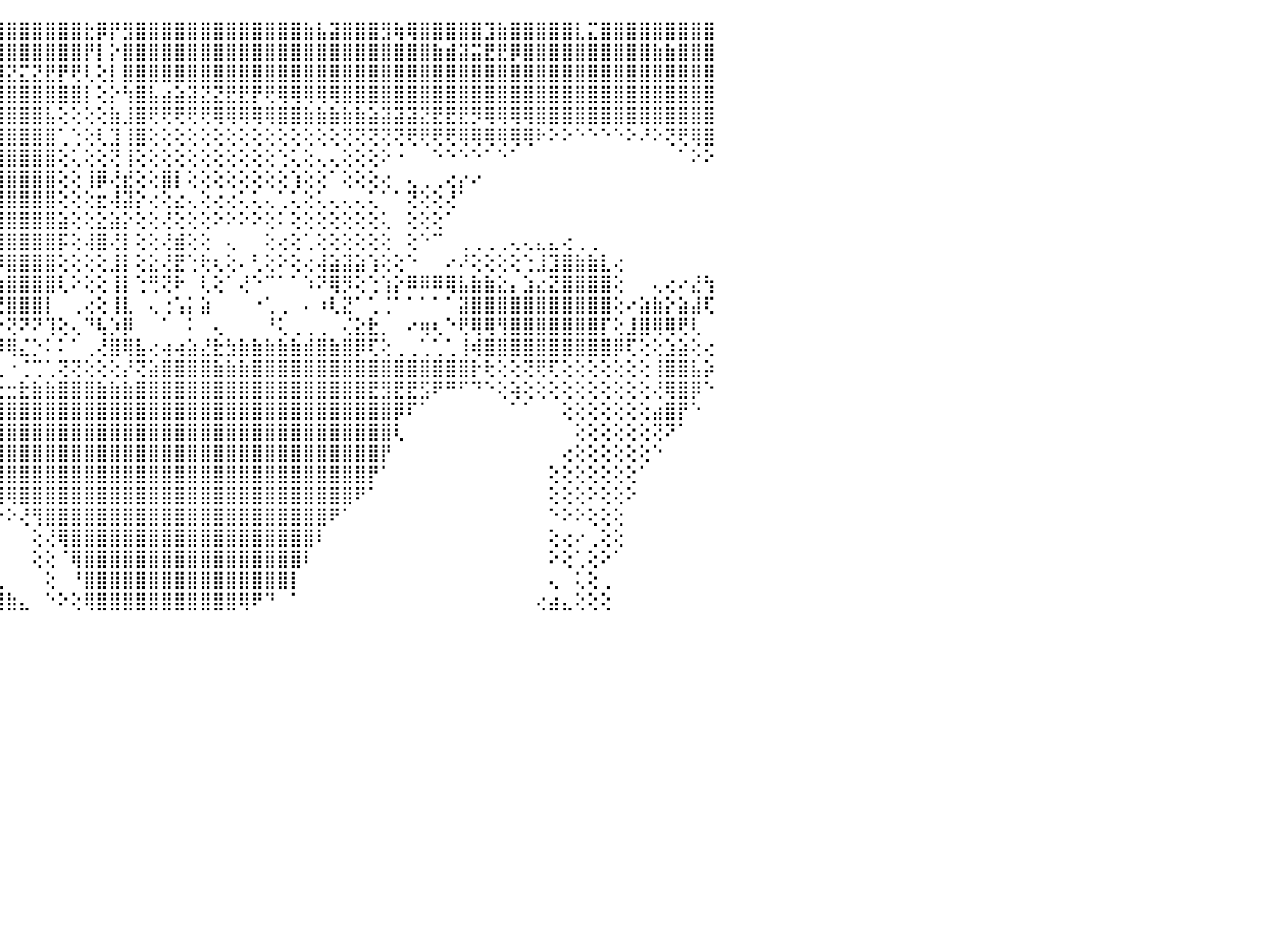

⠀⠀⠀⠀⠀⠀⠀⠀⠀⠀⠀⠀⢕⢕⢕⢕⡇⣿⡇⣵⡕⢕⢸⣕⢁⣿⣿⣧⢼⡝⣋⢥⣵⣼⣿⣿⣿⣿⣿⣿⣿⣿⣿⣿⣿⣿⣿⣿⣿⣿⣿⣗⡿⡟⣻⣿⣿⣿⣿⣿⣿⣿⣿⣿⣿⣿⣿⣿⣷⣧⣽⣿⣿⣿⣻⢷⢿⣿⣿⣿⣿⣿⣹⣷⣿⣿⣿⣿⣿⣇⣍⣿⣿⣿⣿⣿⣿⣿⣿⣿⠀
⢀⢄⢄⢔⣔⣔⣑⣱⣕⣱⣵⣵⣷⣷⣷⣧⡧⢾⣧⣿⡇⢕⣸⡿⢵⣾⣿⣵⣗⢿⣿⣺⣿⣿⣿⣿⣿⣿⣿⣿⣿⣿⣿⢿⣿⣿⣿⣿⣿⣿⣿⡟⡇⡕⣿⣿⣿⣿⣿⣿⣿⣿⣿⣿⣿⣿⣿⣿⣿⣿⣿⣿⣿⣿⣿⣿⣿⣿⣷⣾⣽⣭⣟⣟⡿⣿⣿⣿⣿⣿⣿⣿⣿⣿⣿⣷⣷⣿⣿⣿⠀
⢕⢕⢕⢕⣿⣿⣿⣿⣿⢿⢿⢿⠿⣿⣿⣿⡧⠸⡿⢿⠗⣜⣽⣷⣷⣿⣿⣿⠷⣼⣿⣿⣿⣿⣿⣿⡿⢿⡟⢯⠝⢗⢘⢝⢹⣝⣍⣝⣟⡟⢟⢇⢕⡇⣿⣿⣿⣿⣿⣿⣿⣿⣿⣿⣿⣿⣿⣿⣿⣿⣿⣿⣿⣿⣿⣿⣿⣿⣿⣿⣿⣿⣿⣿⣿⣿⣿⣿⣿⣿⣿⣿⣿⣿⣿⣿⣿⣿⣿⣿⠀
⢕⠕⣶⣿⣿⣿⣿⡏⢕⢕⢕⢅⢅⢕⢜⢝⢱⣵⣵⣾⣿⣿⣿⣿⣿⣿⣿⣿⣯⣾⢿⢿⢻⢯⠟⢃⢙⢅⢅⢔⢕⢑⣵⣥⣼⣿⣿⣿⣿⣿⣿⡇⢕⡕⢳⣿⣧⣴⣵⣽⣝⣝⣟⣟⡟⢟⢿⢿⢿⢿⢿⣿⣿⣿⣿⣿⣿⣿⣿⣿⣿⣿⣿⣿⣿⣿⣿⣿⣿⣿⣿⣿⣿⣿⣿⣿⣿⣿⣿⣿⠀
⢕⢅⣽⣹⣝⣟⣏⢕⢕⠑⠕⢜⢕⣱⣾⢕⢑⢝⣿⡟⢻⣻⣿⣿⢿⡿⢿⠟⢇⢑⢅⢕⢔⢕⢕⡕⢕⢕⢕⠇⠑⠑⢸⣿⣿⣿⣿⣿⣧⢕⢕⢕⢕⣷⣸⣿⢟⢟⢟⢟⢟⢿⢿⢿⢿⢿⣿⣿⣷⣷⣷⣷⣷⣵⣽⣽⣽⣝⣟⣟⣟⡻⢿⢿⢿⢿⣿⣿⣿⣿⣿⣿⣿⣿⣿⣿⣿⣿⣿⣿⠀
⣕⣼⣿⣿⣿⣿⣿⣿⣧⣵⡕⣕⡜⠕⡕⣸⣷⣸⡇⡵⡟⢍⢙⢅⢕⢔⢕⢕⢕⢕⢕⢕⢕⢕⢕⢕⢔⢕⢔⠀⠀⠀⢸⣿⣿⣿⣿⣿⣿⢁⢑⢕⢇⣹⢸⣿⢕⢕⢕⢕⢕⢕⢕⢕⢕⢕⢕⢕⢕⢕⢕⢝⢝⢝⢝⢝⢟⢟⢟⢟⢿⢿⢿⢿⢿⢿⠗⠕⠕⠑⠑⠑⠑⠕⠜⠕⢝⢟⢿⣿⠀
⣿⣿⣿⣿⣿⣿⣿⣿⣿⡿⡗⢜⢟⢕⣱⣿⡿⢿⡗⢏⢕⢕⢕⢕⢕⠕⢕⢕⢔⢔⢕⠕⠁⠁⠁⠑⠁⠁⠁⠀⠀⠀⢸⣿⣿⣿⣿⣿⣿⢕⢅⢕⢕⢝⢸⢕⢕⢕⢕⢕⢕⢕⢕⢕⢕⢕⢑⢅⢕⢄⢄⢕⢕⢕⠕⠐⠀⠀⠑⠑⠑⠑⠁⠑⠁⠀⠀⠀⠀⠀⠀⠀⠀⠀⠀⠀⠀⠁⠕⠕⠀
⣿⣿⣿⣿⣿⡿⢏⢝⢝⢕⢔⢕⢕⢕⢝⢕⢱⣵⡇⠀⠁⠑⠑⠑⠑⢜⢵⣷⣵⡕⢄⠀⠀⠀⢀⢄⢀⠕⠄⠀⢄⢱⣿⣿⣿⣿⣿⣿⣿⢕⢕⢸⡿⢜⣞⢕⢕⣿⡇⢕⢕⢕⢕⢕⢕⢕⢕⢱⢕⢕⠁⢕⢕⢕⢔⠀⢄⢀⢀⢔⡔⠔⠀⠀⠀⠀⠀⠀⠀⠀⠀⠀⠀⠀⠀⠀⠀⠀⠀⠀⠀
⢻⣿⣿⣿⣿⢏⢕⢕⢕⢕⢕⢕⢕⢻⢷⡷⢿⢿⢕⢀⢀⢀⢄⢄⣄⡕⢹⣿⣿⡿⢕⠕⠐⠕⠑⠑⢓⡕⢕⢕⢕⠈⢹⣿⣿⣿⣿⣿⣿⢕⢕⢕⣖⢼⣽⡕⢔⢕⣔⢄⢕⢔⢔⢅⢅⢄⢁⢅⢕⢅⢄⢄⢄⢅⠁⠁⢝⢕⢕⢜⠁⠀⠀⠀⠀⠀⠀⠀⠀⠀⠀⠀⠀⠀⠀⠀⠀⠀⠀⠀⠀
⣕⢝⢟⢟⢕⢕⢕⢕⢕⢕⢕⢕⢕⢅⢅⢱⢵⢇⢕⢕⢃⢑⢑⢕⢅⢅⢘⢿⣿⡗⢕⢔⢔⢔⢸⣿⣧⣿⢕⢕⢕⠀⢿⢿⣻⣿⣿⣿⣿⣵⢕⢕⣕⣵⡕⢕⢕⢜⢕⢕⢕⠕⠕⠕⠕⢕⠅⢕⢕⢕⢕⢕⢕⢕⢅⠀⢕⢕⢕⠁⠀⠀⠀⠀⠀⠀⠀⠀⠀⠀⠀⠀⠀⠀⠀⠀⠀⠀⠀⠀⠀
⣿⡕⢕⢕⢕⢕⢕⢕⢕⢕⢕⢕⢕⢕⢕⢕⢕⢕⢕⢕⢅⢕⢕⢕⢕⠅⢕⠜⣵⣷⢕⠑⢕⢕⢸⡏⣿⡏⢕⢕⢕⠀⢜⡩⣿⣿⣿⣿⣿⡯⢕⢼⣿⢜⡇⢕⢕⢜⣾⢕⢕⠀⢄⠀⠀⢕⢔⢕⢁⢕⢕⢕⢕⢕⢕⠀⢕⠑⠉⠀⢀⢀⢀⢀⢄⢄⣄⣄⢔⢀⢀⠀⠀⠀⠀⠀⠀⠀⠀⠀⠀
⣿⣿⣵⢕⢕⢕⢕⢕⢕⢕⢕⢕⢕⢕⢕⢕⢕⢗⢗⢷⣷⡗⢓⠓⠓⠃⠑⢴⢝⢟⢇⠀⢕⢕⠜⠑⠕⠑⢕⢕⢕⠄⠜⢣⡼⣿⣿⣿⣿⢕⢕⢕⢕⣸⡇⢕⣕⢜⣟⢑⢗⢆⢕⠄⢃⢕⠕⢕⢔⢼⣵⣽⣵⢱⢕⢕⠑⠀⠀⠔⠜⢕⢕⢕⢕⢑⣸⣹⣿⣷⣷⣇⢔⠀⠀⠀⠀⠀⠀⠀⠀
⣿⣿⣿⣿⢕⢕⢕⢕⢕⢕⢕⢕⢅⣷⣇⣕⣱⣵⣵⡞⢻⣵⣧⢔⣄⢄⣄⢄⢕⢕⢕⠕⢕⣕⡑⢕⢕⢕⢕⢑⠕⠁⠀⣷⣴⣿⣿⣿⣿⢇⠕⢕⢕⢸⡇⢑⢛⢝⠗⠀⢇⢕⠁⢜⠑⠉⠁⠁⠱⠝⢿⡻⢕⢑⢱⡕⠿⠿⠿⢿⣧⣷⣷⣕⡄⣱⣔⣝⣿⣿⣿⣿⢕⠀⠀⢄⢔⠔⣜⢳⠀
⣿⣿⡿⢏⢕⢕⢕⢕⢕⢕⢕⢕⠺⣿⣿⣿⣿⠿⣿⣿⣿⣿⣿⣿⣿⣿⣿⣿⣿⡇⢕⠰⢡⣻⡇⢑⢃⠕⡅⠄⠐⠄⢀⢿⣟⣿⣿⣿⡇⠀⢀⢔⢕⢸⣇⠀⢄⢐⢡⡅⣵⠀⠀⠀⠐⢁⢀⠀⠄⠰⢇⣝⠁⢁⢈⠁⠁⠁⠁⠁⣽⣿⣿⣿⣿⣿⣿⣿⣿⣿⣿⣿⢕⠔⣵⣷⡕⣵⣼⢏⠀
⣿⣿⣕⡕⢕⢕⠕⣕⢕⢕⣧⡑⠕⢝⢟⢟⠇⠀⠝⠟⢟⠟⠛⠟⠛⠛⠛⠛⢛⢇⢕⠀⠁⠀⠸⠆⠁⠈⠁⠀⠐⠀⢐⢃⡔⢝⠝⠝⢹⢕⢄⠙⢧⡱⡿⠀⠀⠁⠀⠅⠀⢄⠀⠀⠀⠘⢅⢀⢀⢀⠀⢌⣕⣗⡀⠀⠔⢶⢆⠑⢟⢿⢿⢻⣿⣿⣿⣿⣿⣿⣿⡏⢕⣸⣿⢿⢿⢟⢇⠀⠀
⠻⣿⣿⣿⣿⣿⣿⣿⣷⣿⣿⣿⡇⢕⢕⢕⢕⢀⠀⠀⠁⠁⠀⠁⠉⠍⠁⠀⠀⢵⣑⣱⣕⣕⣕⢕⢅⢕⣔⣄⣅⣔⡅⢓⠿⢿⣌⡑⠅⠅⠁⢀⢜⣿⢿⣧⢔⢴⢴⣵⣜⣗⣳⣷⣷⣷⣷⣷⣾⣿⣷⣿⡿⢏⢕⢀⢀⢁⢁⢁⢸⢾⣿⣿⣿⣿⣿⣿⣿⣿⣿⣿⡿⢏⢕⢕⣱⣵⢕⢔⠀
⠀⠀⠙⠻⣿⣿⣿⣿⣿⣿⣿⣿⡇⢕⢕⢕⠕⠕⢔⢔⢔⢔⠔⣔⣔⣔⣔⣔⣕⣞⣻⣿⣿⣿⣿⣿⣿⣿⣿⣷⣮⣽⣕⢜⢁⠐⢈⢉⢁⢝⢝⢕⢕⢕⡜⢝⣵⣿⣿⣿⣿⣷⣷⣷⣿⣿⣿⣿⣿⣿⣿⣿⣿⣿⣿⣿⣿⣿⣿⣿⣿⡗⢗⢕⢕⢝⢟⢏⢕⢕⢕⢕⢕⢕⢕⢸⣿⣿⣧⡵⠀
⠀⠀⠀⠀⠀⠉⠛⠻⠿⠿⠿⠿⠃⠑⢕⢕⢔⠐⠀⣿⣿⣿⣿⣿⣿⣿⣿⣿⣿⣿⣿⣿⣿⣿⣿⣿⣿⣿⣟⡻⢛⢇⢕⢕⢖⣒⣗⣷⣷⣿⣿⣿⣷⣷⣷⣿⣿⣿⣿⣿⣿⣿⣿⣿⣿⣿⣿⣿⣿⣿⣿⣿⣿⣟⣻⣟⣟⣫⠟⠛⠋⠙⠑⢕⢵⢕⢕⢕⢕⢕⢕⢕⢕⢕⢕⢜⢿⣿⡿⠑⠀
⠀⠀⠀⠀⠀⠀⠀⠀⠀⠀⠀⠀⠀⠀⠀⠑⢕⢔⠀⢹⡿⢿⢟⣻⣿⣿⣿⣿⣿⣿⣿⣿⣿⣿⣿⣿⣿⣿⣿⣿⣿⣿⣷⣾⣿⣿⣿⣿⣿⣿⣿⣿⣿⣿⣿⣿⣿⣿⣿⣿⣿⣿⣿⣿⣿⣿⣿⣿⣿⣿⣿⣿⣿⣿⣿⡿⠏⠁⠀⠀⠀⠀⠀⠀⠁⠁⠀⠀⢕⢕⢕⢕⢕⢕⢕⣴⣿⡟⠑⠀⠀
⠀⠀⠀⠀⠀⠀⠀⠀⠀⠀⠀⠀⠀⠀⠀⠀⠁⢕⠀⢱⣾⣿⣿⣿⣿⣿⣿⣿⣿⣿⣿⣿⣿⣿⣿⣿⣿⣿⣿⣿⣿⣿⣿⣿⣿⣿⣿⣿⣿⣿⣿⣿⣿⣿⣿⣿⣿⣿⣿⣿⣿⣿⣿⣿⣿⣿⣿⣿⣿⣿⣿⣿⣿⣿⣿⢇⠀⠀⠀⠀⠀⠀⠀⠀⠀⠀⠀⠀⠀⢕⢕⢕⢕⢕⢕⢝⠝⠁⠀⠀⠀
⠀⠀⠀⠀⠀⠀⠀⠀⠀⠀⠀⠀⠀⠀⠀⠀⠀⠀⠀⠁⣿⣿⣿⣿⣿⣿⣿⣿⣿⣿⣿⣿⣿⣿⣿⣿⣿⣿⣿⣿⣿⣿⣿⣿⣿⣿⣿⣿⣿⣿⣿⣿⣿⣿⣿⣿⣿⣿⣿⣿⣿⣿⣿⣿⣿⣿⣿⣿⣿⣿⣿⣿⣿⣿⡟⠀⠀⠀⠀⠀⠀⠀⠀⠀⠀⠀⠀⠀⢔⢕⢕⢕⢕⢕⢕⠑⠀⠀⠀⠀⠀
⠀⠀⠀⠀⠀⠀⠀⠀⠀⠀⠀⠀⠀⠀⠀⠀⠀⠀⠀⠀⢸⣿⣿⣿⣿⣿⣿⣿⣿⣿⣿⣿⣿⣿⣿⣿⣿⣿⣿⣿⣿⣿⣿⣿⣿⣿⣿⣿⣿⣿⣿⣿⣿⣿⣿⣿⣿⣿⣿⣿⣿⣿⣿⣿⣿⣿⣿⣿⣿⣿⣿⣿⣿⡟⠁⠀⠀⠀⠀⠀⠀⠀⠀⠀⠀⠀⠀⢕⢕⢕⢕⢕⢕⢕⠁⠀⠀⠀⠀⠀⠀
⠀⠀⠀⠀⠀⠀⠀⠀⠀⠀⠀⠀⠀⠀⠀⠀⠀⠀⠀⠀⢅⣿⣿⣿⣿⣿⣿⣿⣿⣿⣿⣿⣿⣿⣿⣿⣿⣿⣿⣿⣿⣿⣿⡿⢿⢿⣿⣿⣿⣿⣿⣿⣿⣿⣿⣿⣿⣿⣿⣿⣿⣿⣿⣿⣿⣿⣿⣿⣿⣿⣿⣿⠟⠁⠀⠀⠀⠀⠀⠀⠀⠀⠀⠀⠀⠀⠀⢕⢕⢕⠕⢕⢕⠕⠀⠀⠀⠀⠀⠀⠀
⠀⠀⠀⠀⠀⠀⠀⠀⠀⠀⠀⠀⠀⠀⠀⠀⠀⠀⠀⠀⠀⠸⣿⣿⣿⣿⣿⣿⣿⣿⣿⣿⣿⣿⣯⣿⣿⣿⣿⣿⣿⣿⣿⠕⠑⠕⢜⢻⣿⣿⣿⣿⣿⣿⣿⣿⣿⣿⣿⣿⣿⣿⣿⣿⣿⣿⣿⣿⣿⣿⠟⠁⠀⠀⠀⠀⠀⠀⠀⠀⠀⠀⠀⠀⠀⠀⠀⠑⠕⠕⢕⢕⢕⠀⠀⠀⠀⠀⠀⠀⠀
⠀⠀⠀⠀⠀⠀⠀⠀⠀⠀⠀⠀⠀⠀⠀⠀⠀⠀⠀⠀⠀⠀⣿⣿⣿⣿⣿⣿⣿⣿⣿⣿⣿⣿⣿⣿⣿⣿⣿⣿⣿⣿⣿⢄⠀⠀⠀⢕⢜⢿⣿⣿⣿⣿⣿⣿⣿⣿⣿⣿⣿⣿⣿⣿⣿⣿⣿⣿⣿⠇⠀⠀⠀⠀⠀⠀⠀⠀⠀⠀⠀⠀⠀⠀⠀⠀⠀⢕⢔⠔⢀⢕⢕⠀⠀⠀⠀⠀⠀⠀⠀
⠀⠀⠀⠀⠀⠀⠀⠀⠀⠀⠀⠀⠀⠀⠀⠀⠀⠀⠑⠀⢴⣾⣿⣿⣿⣿⣿⣿⣿⣿⣿⣿⣿⣿⣿⣿⣿⣿⣿⣿⣿⣿⣿⣇⠀⠀⠀⢕⢕⠈⢿⣿⣿⣿⣿⣿⣿⣿⣿⣿⣿⣿⣿⣿⣿⣿⣿⣿⠇⠀⠀⠀⠀⠀⠀⠀⠀⠀⠀⠀⠀⠀⠀⠀⠀⠀⠀⠕⢕⢁⢕⠕⠁⠀⠀⠀⠀⠀⠀⠀⠀
⠀⠀⠀⠀⠀⠀⠀⠀⠀⠀⠀⠀⢀⢀⠀⠀⠀⠀⠀⢄⠸⣿⣿⣿⣿⣿⣿⣿⣿⣿⣿⣿⣿⣿⣿⣿⣿⣿⣿⣿⣿⣿⣿⣿⣇⠀⠀⠀⢕⠀⠘⣿⣿⣿⣿⣿⣿⣿⣿⣿⣿⣿⣿⣿⣿⣿⣿⡇⠀⠀⠀⠀⠀⠀⠀⠀⠀⠀⠀⠀⠀⠀⠀⠀⠀⠀⠀⢄⠀⢅⢕⢀⠀⠀⠀⠀⠀⠀⠀⠀⠀
⠀⠀⠀⠀⠀⠀⠀⠀⠀⠀⢀⢄⢕⢕⢕⢱⠔⠀⠀⠜⢕⣿⣿⣿⣿⣿⣿⣿⣿⣿⣿⣿⣿⣿⣿⣿⣿⣿⣿⣿⣿⣿⣿⣿⣿⣷⣄⠀⠑⠕⢕⢿⣿⣿⣿⣿⣿⣿⣿⣿⣿⣿⣿⢿⠟⠙⠀⠁⠀⠀⠀⠀⠀⠀⠀⠀⠀⠀⠀⠀⠀⠀⠀⠀⠀⠀⢔⣴⣄⢕⢕⢕⠀⠀⠀⠀⠀⠀⠀⠀⠀
⠀⠀⠀⠀⠀⠀⠀⠀⠀⠀⠀⠀⠀⠀⠀⠀⠀⠀⠀⠀⠀⠀⠀⠀⠀⠀⠀⠀⠀⠀⠀⠀⠀⠀⠀⠀⠀⠀⠀⠀⠀⠀⠀⠀⠀⠀⠀⠀⠀⠀⠀⠀⠀⠀⠀⠀⠀⠀⠀⠀⠀⠀⠀⠀⠀⠀⠀⠀⠀⠀⠀⠀⠀⠀⠀⠀⠀⠀⠀⠀⠀⠀⠀⠀⠀⠀⠀⠀⠀⠀⠀⠀⠀⠀⠀⠀⠀⠀⠀⠀⠀